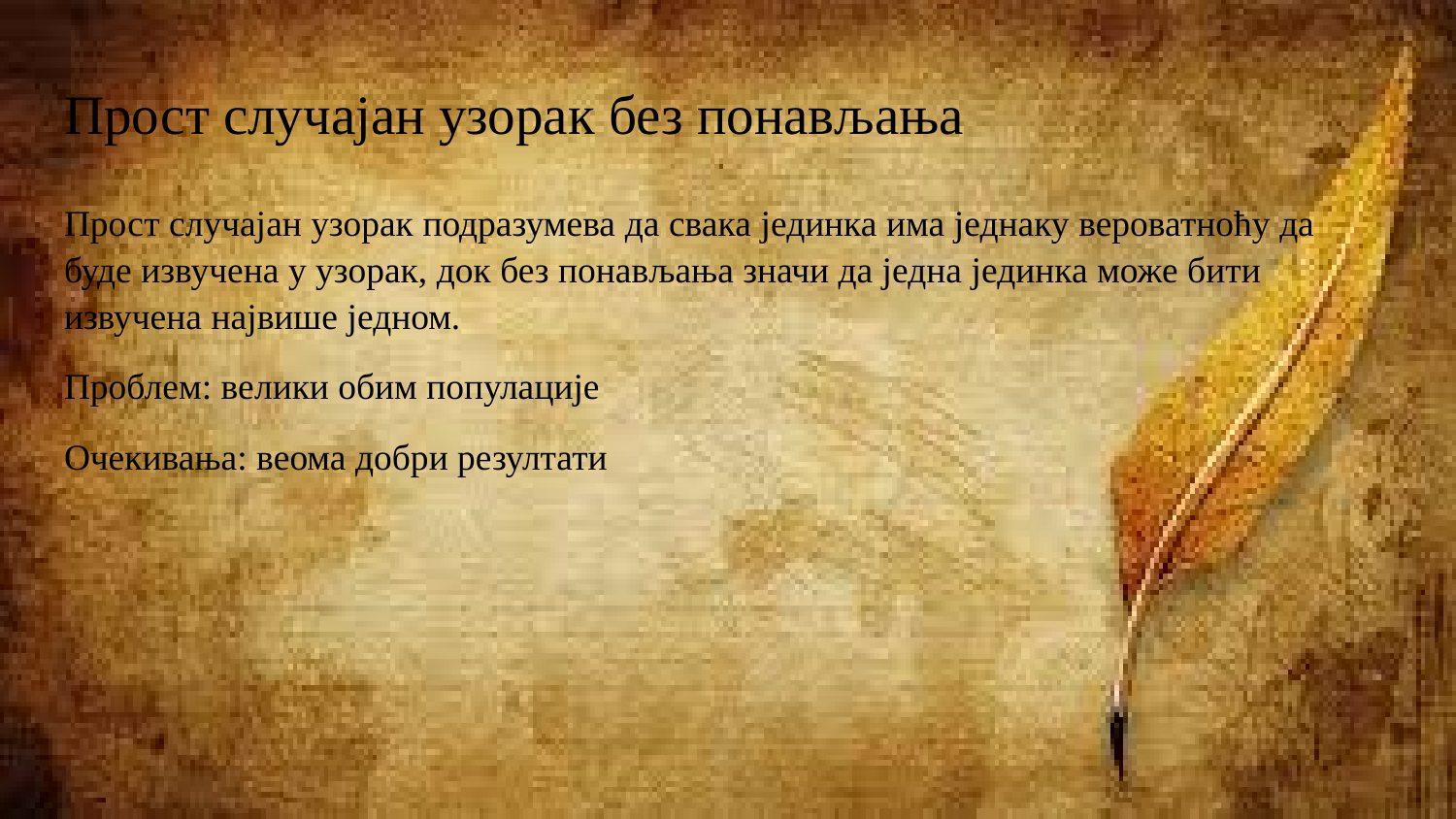

# Прост случајан узорак без понављања
Прост случајан узорак подразумева да свака јединка има једнаку вероватноћу да буде извучена у узорак, док без понављања значи да једна јединка може бити извучена највише једном.
Проблем: велики обим популације
Очекивања: веома добри резултати